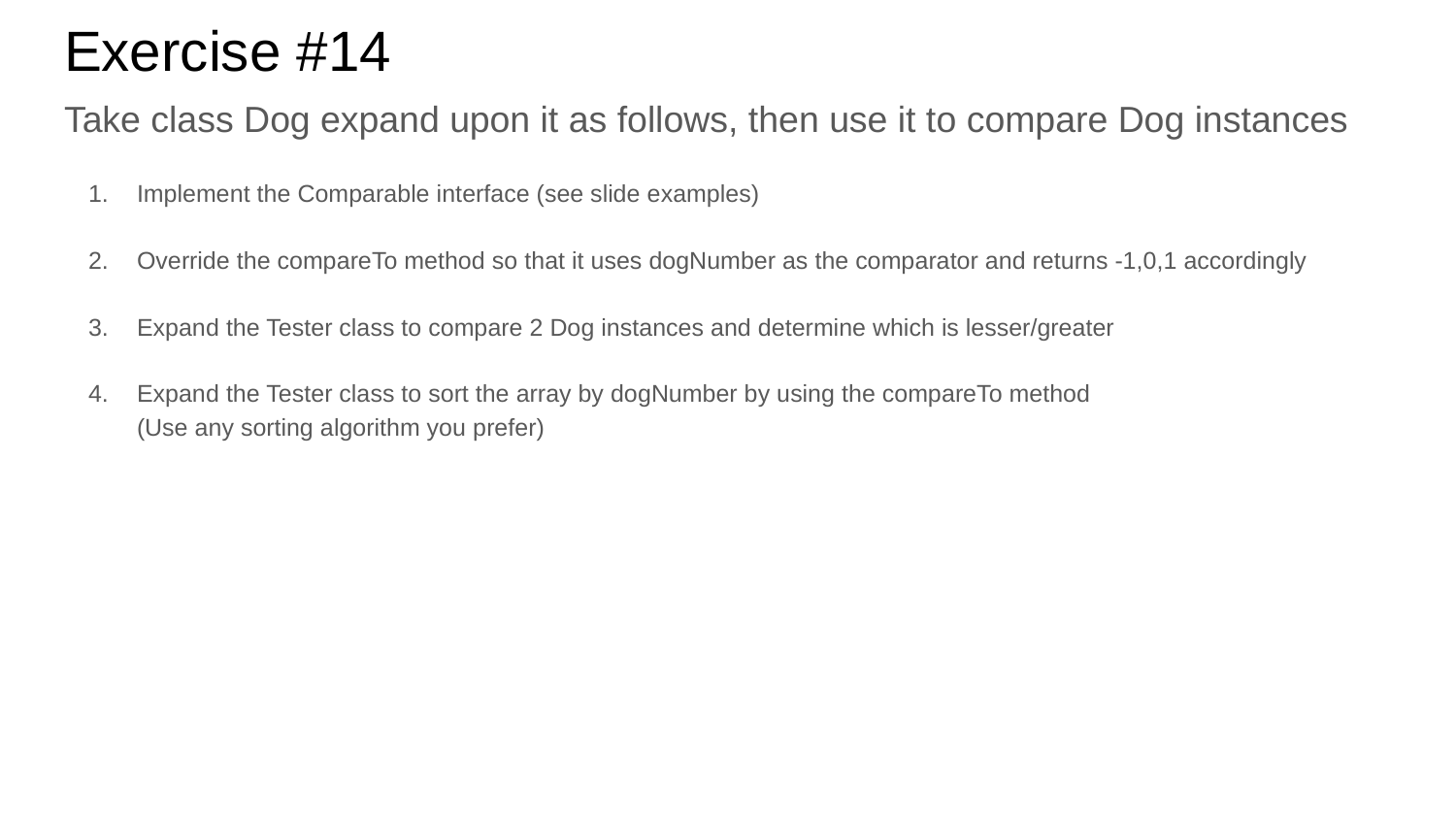

# Exercise #14
Take class Dog expand upon it as follows, then use it to compare Dog instances

Implement the Comparable interface (see slide examples)

Override the compareTo method so that it uses dogNumber as the comparator and returns -1,0,1 accordingly

Expand the Tester class to compare 2 Dog instances and determine which is lesser/greater

Expand the Tester class to sort the array by dogNumber by using the compareTo method
(Use any sorting algorithm you prefer)